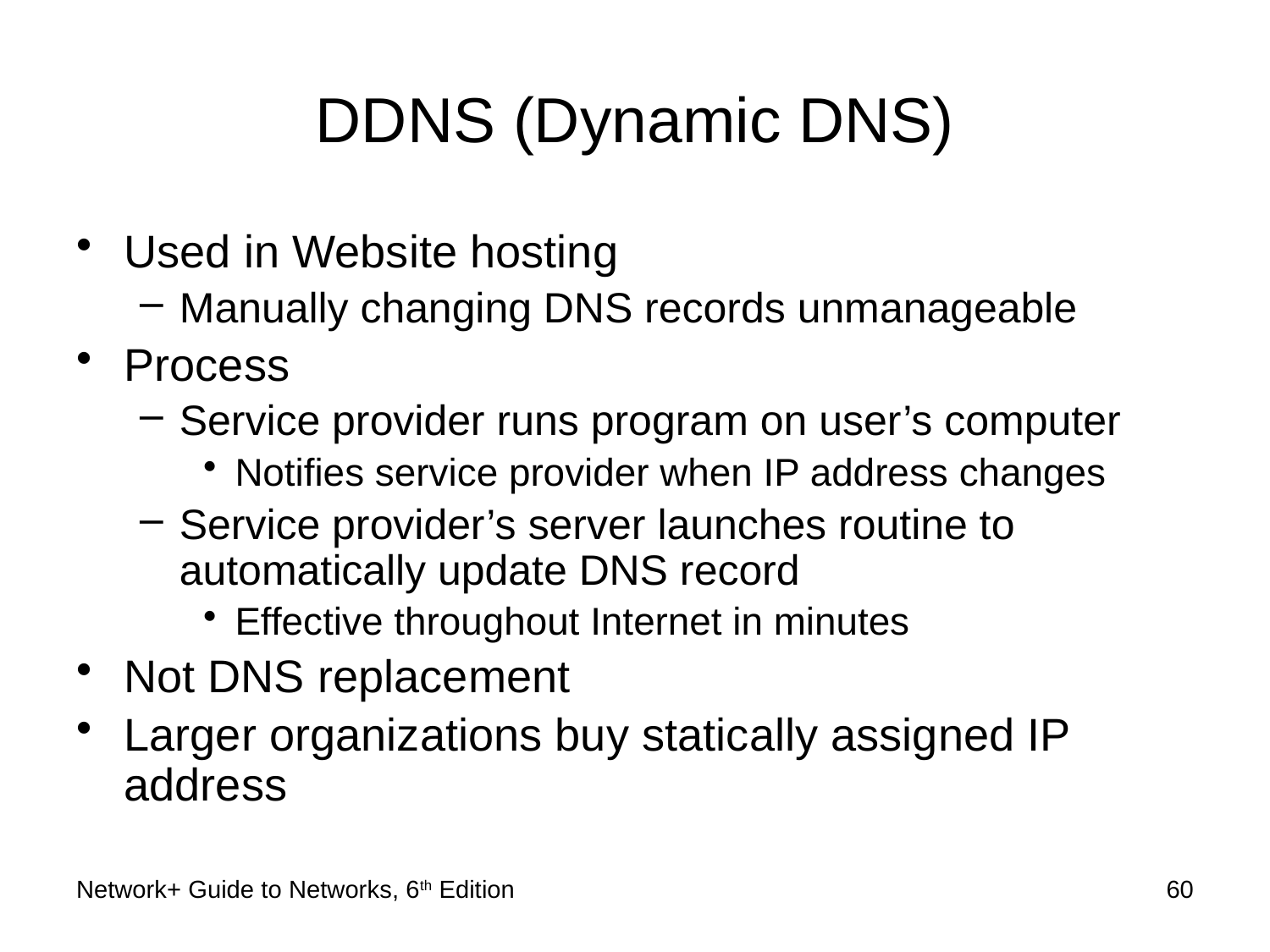

# DDNS (Dynamic DNS)
Used in Website hosting
Manually changing DNS records unmanageable
Process
Service provider runs program on user’s computer
Notifies service provider when IP address changes
Service provider’s server launches routine to automatically update DNS record
Effective throughout Internet in minutes
Not DNS replacement
Larger organizations buy statically assigned IP address
Network+ Guide to Networks, 6th Edition
60